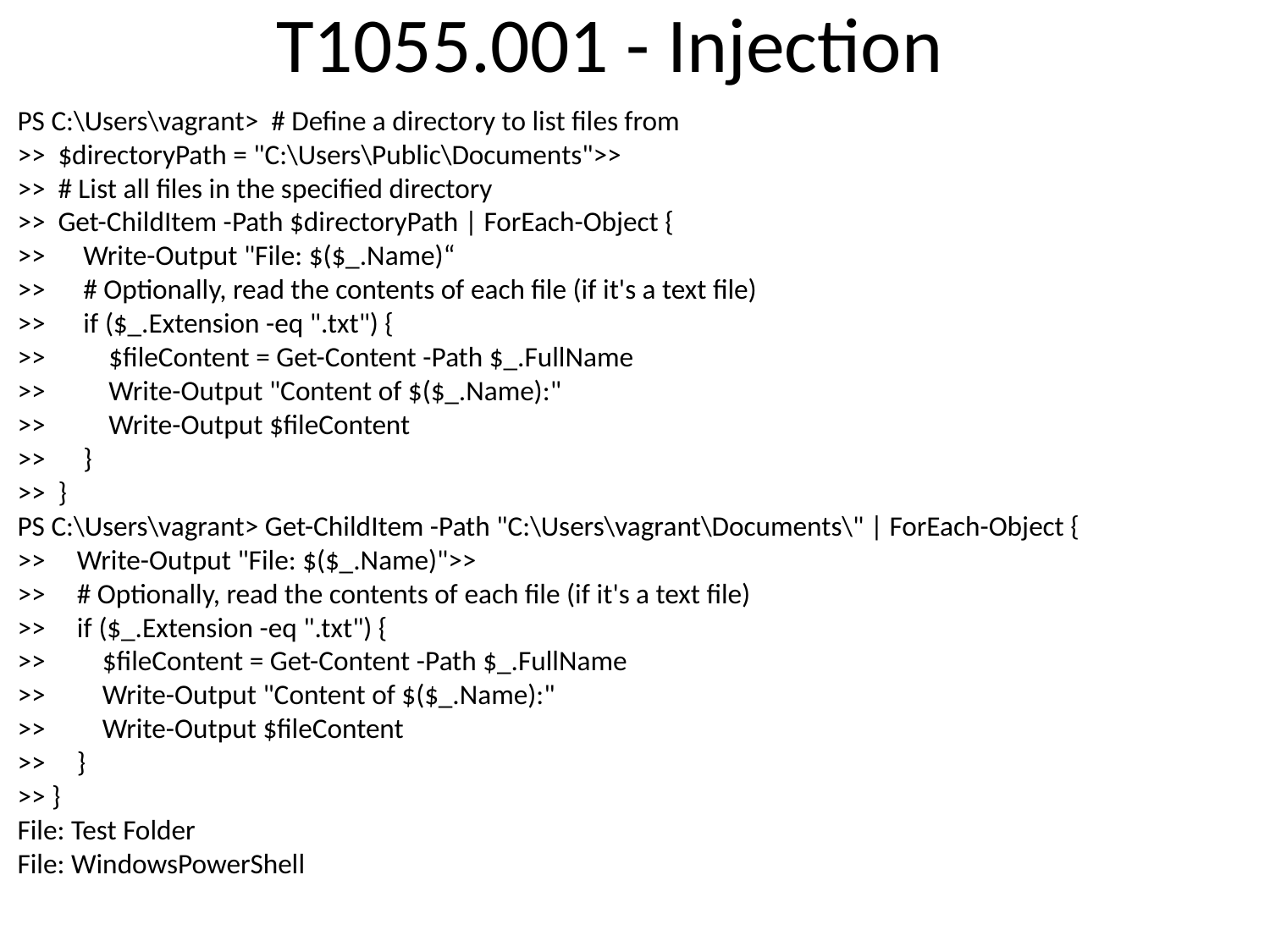

# T1055.001 - Injection
PS C:\Users\vagrant>  # Define a directory to list files from
>>  $directoryPath = "C:\Users\Public\Documents">>
>>  # List all files in the specified directory
>>  Get-ChildItem -Path $directoryPath | ForEach-Object {
>>      Write-Output "File: $($_.Name)“
>>      # Optionally, read the contents of each file (if it's a text file)
>>      if ($_.Extension -eq ".txt") {
>>          $fileContent = Get-Content -Path $_.FullName
>>          Write-Output "Content of $($_.Name):"
>>          Write-Output $fileContent
>>      }
>>  }
PS C:\Users\vagrant> Get-ChildItem -Path "C:\Users\vagrant\Documents\" | ForEach-Object {
>>     Write-Output "File: $($_.Name)">>
>>     # Optionally, read the contents of each file (if it's a text file)
>>     if ($_.Extension -eq ".txt") {
>>         $fileContent = Get-Content -Path $_.FullName
>>         Write-Output "Content of $($_.Name):"
>>         Write-Output $fileContent
>>     }
>> }
File: Test Folder
File: WindowsPowerShell